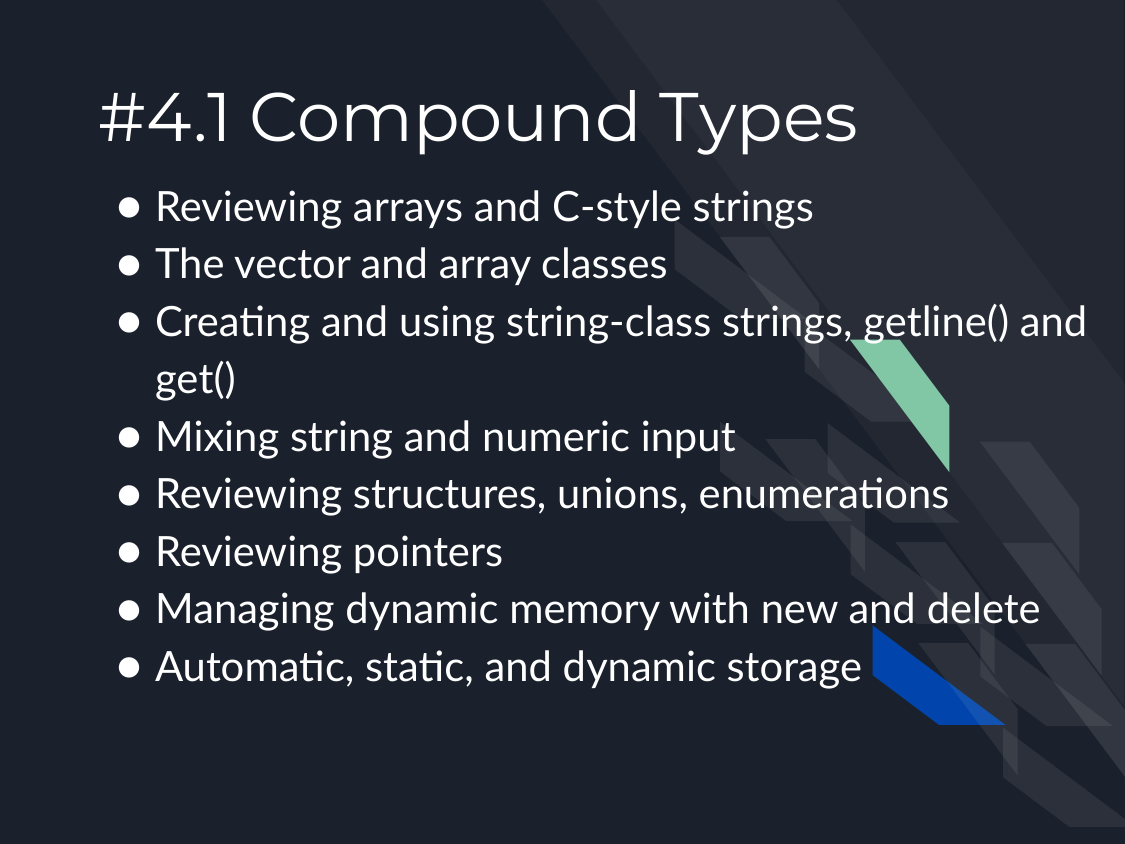

# #4.1 Compound Types
Reviewing arrays and C-style strings
The vector and array classes
Creating and using string-class strings, getline() and get()
Mixing string and numeric input
Reviewing structures, unions, enumerations
Reviewing pointers
Managing dynamic memory with new and delete
Automatic, static, and dynamic storage